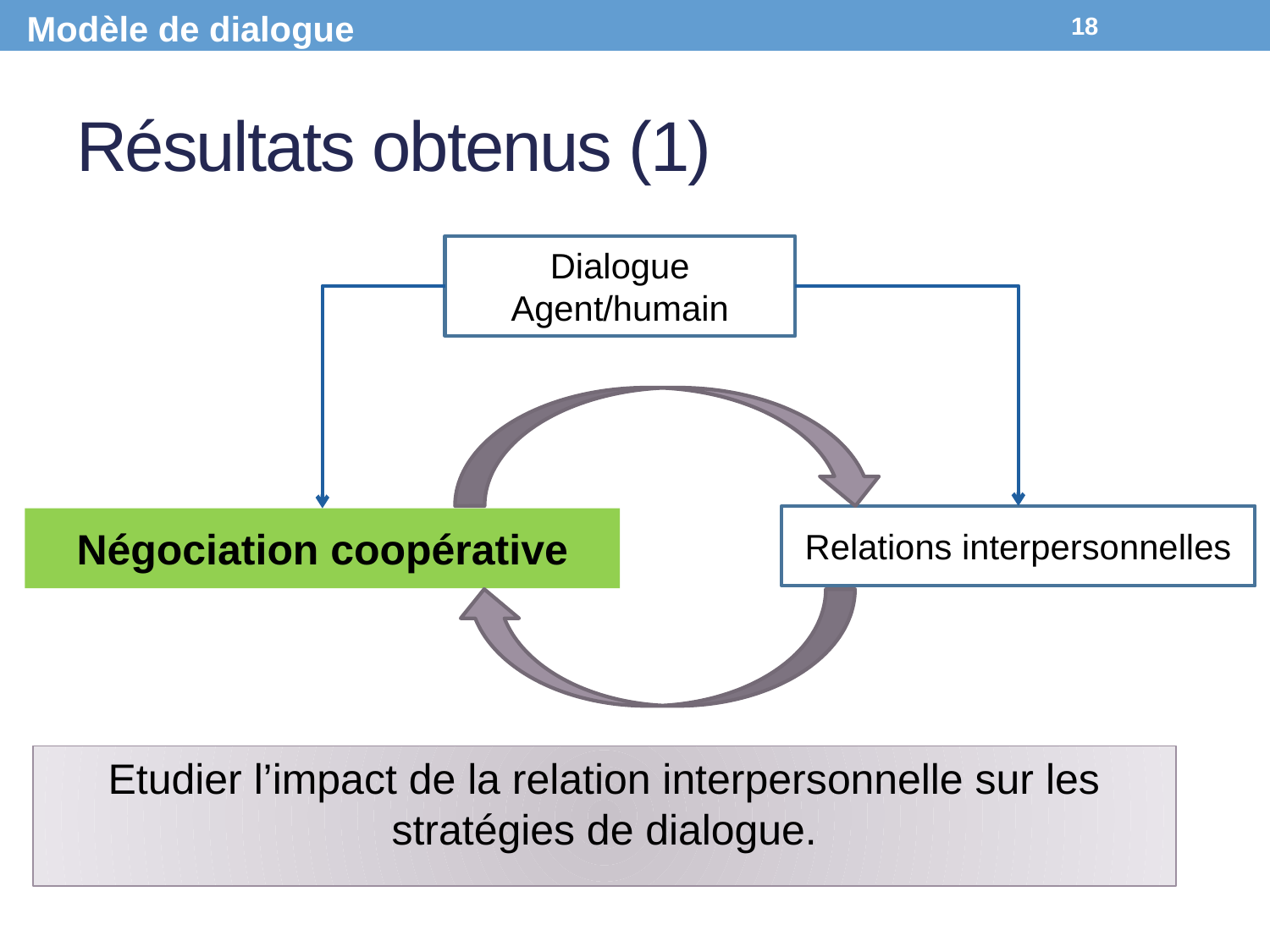

Modèle de dialogue
18
# Résultats obtenus (1)
Dialogue Agent/humain

Relations interpersonnelles
Négociation coopérative

Etudier l’impact de la relation interpersonnelle sur les stratégies de dialogue.